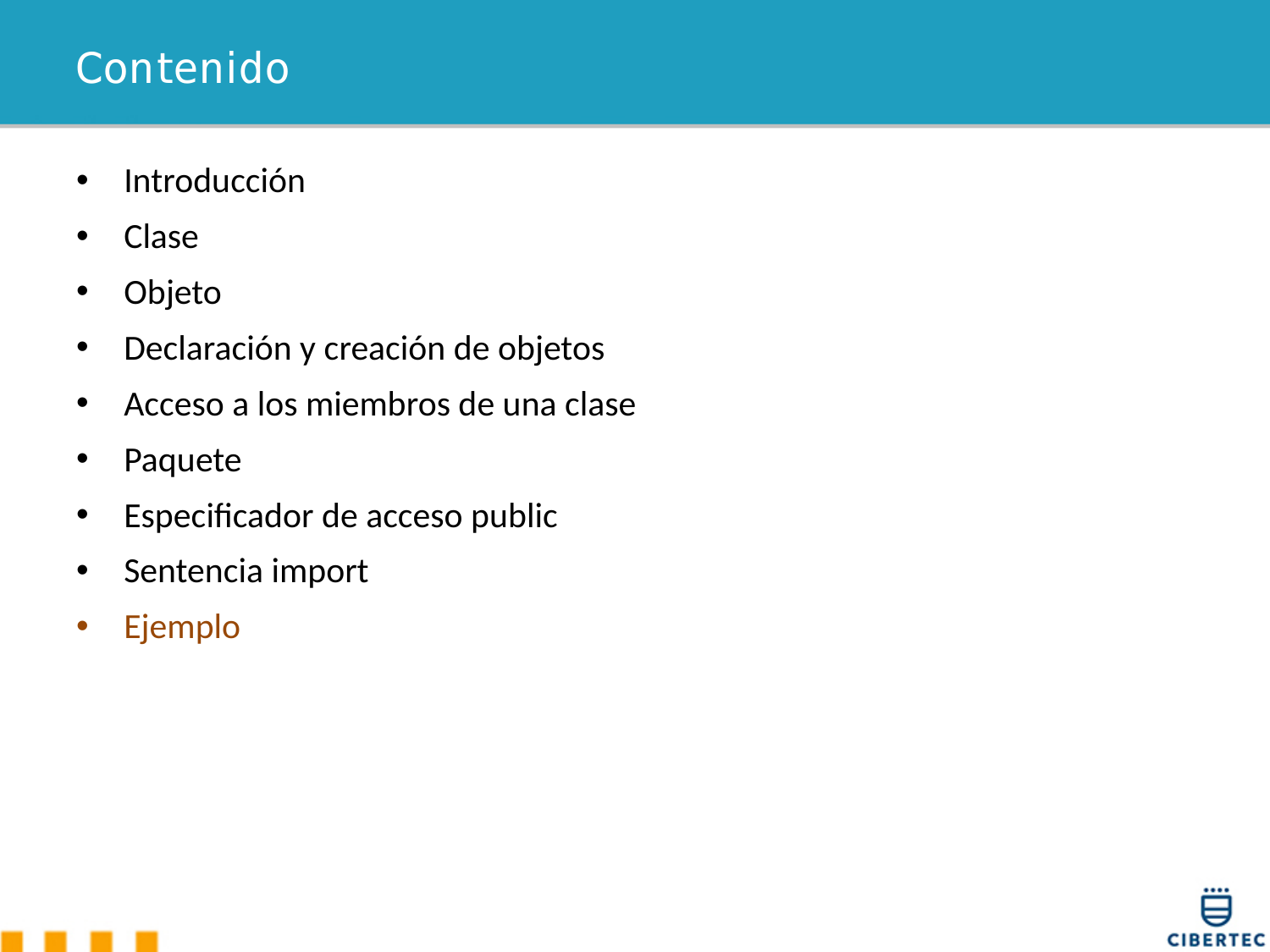

# Contenido
Introducción
Clase
Objeto
Declaración y creación de objetos
Acceso a los miembros de una clase
Paquete
Especificador de acceso public
Sentencia import
Ejemplo